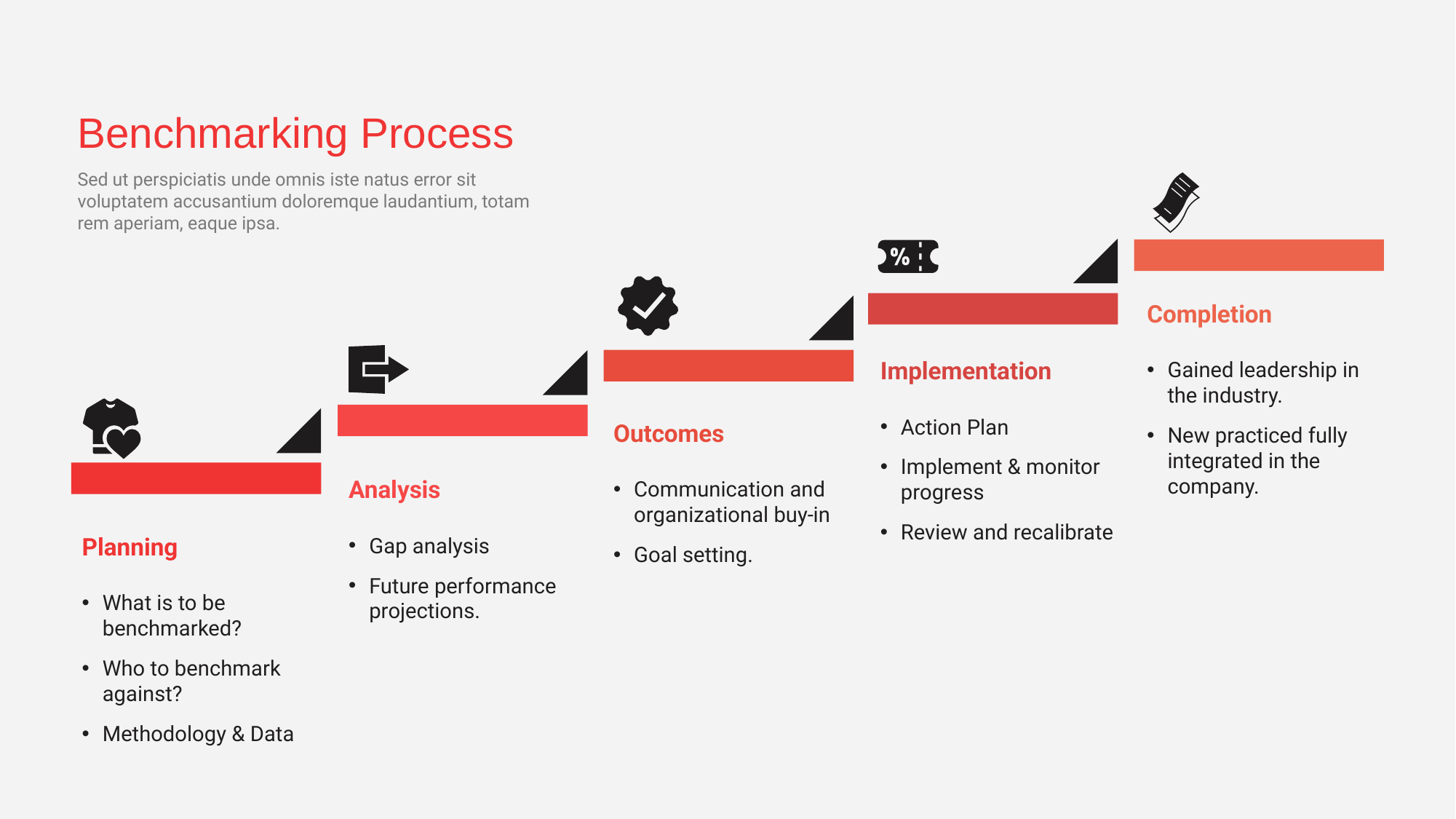

Benchmarking Process
Sed ut perspiciatis unde omnis iste natus error sit voluptatem accusantium doloremque laudantium, totam rem aperiam, eaque ipsa.

Completion

Gained leadership in the industry.
New practiced fully integrated in the company.

Implementation

Action Plan
Implement & monitor progress
Review and recalibrate

Outcomes

Communication and organizational buy-in
Goal setting.
Analysis

Gap analysis
Future performance projections.
Planning

What is to be benchmarked?
Who to benchmark against?
Methodology & Data